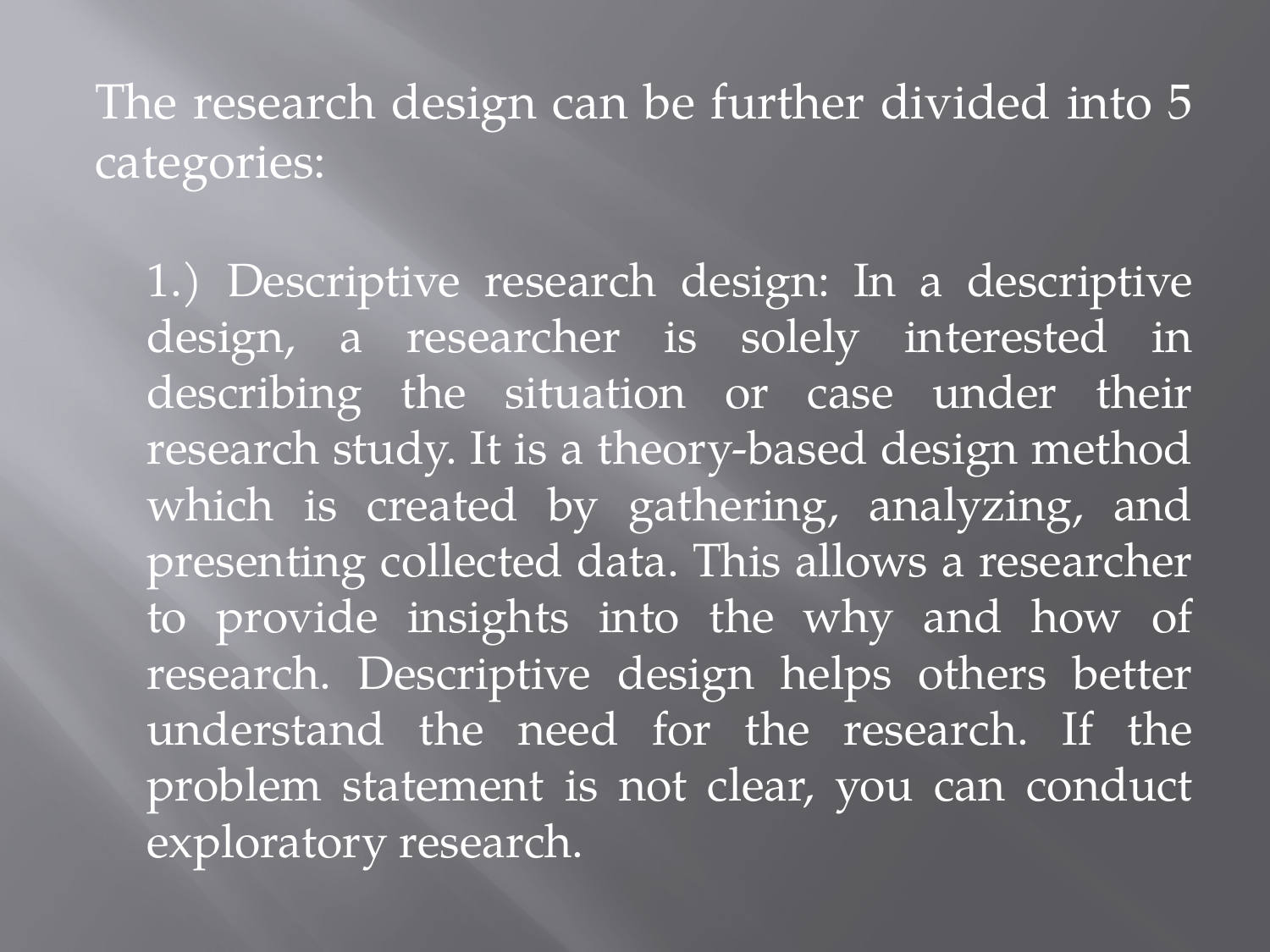

The research design can be further divided into 5 categories:
1.) Descriptive research design: In a descriptive design, a researcher is solely interested in describing the situation or case under their research study. It is a theory-based design method which is created by gathering, analyzing, and presenting collected data. This allows a researcher to provide insights into the why and how of research. Descriptive design helps others better understand the need for the research. If the problem statement is not clear, you can conduct exploratory research.